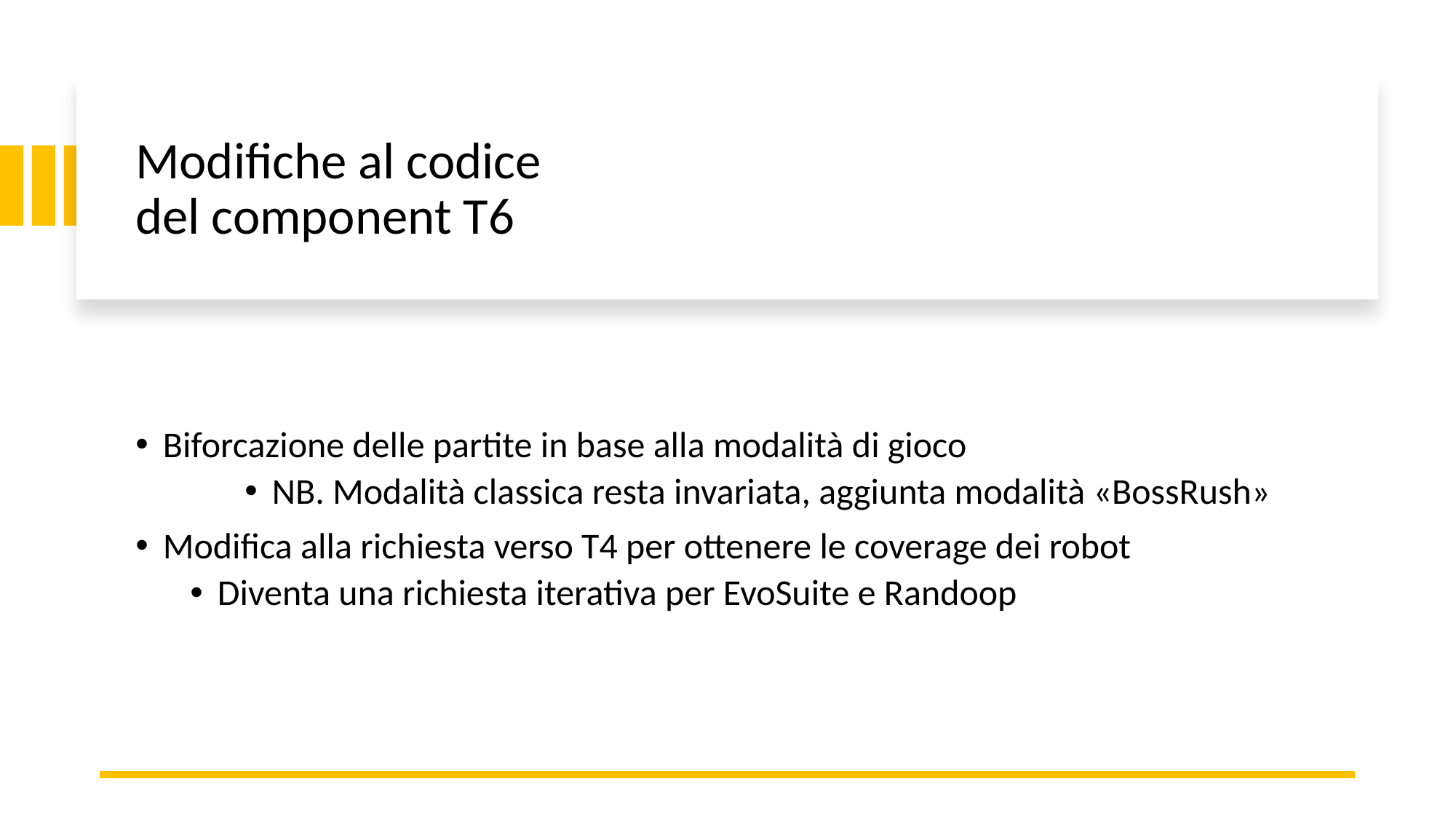

# Modifiche al codice del component T6

Biforcazione delle partite in base alla modalità di gioco
NB. Modalità classica resta invariata, aggiunta modalità «BossRush»
Modifica alla richiesta verso T4 per ottenere le coverage dei robot
Diventa una richiesta iterativa per EvoSuite e Randoop